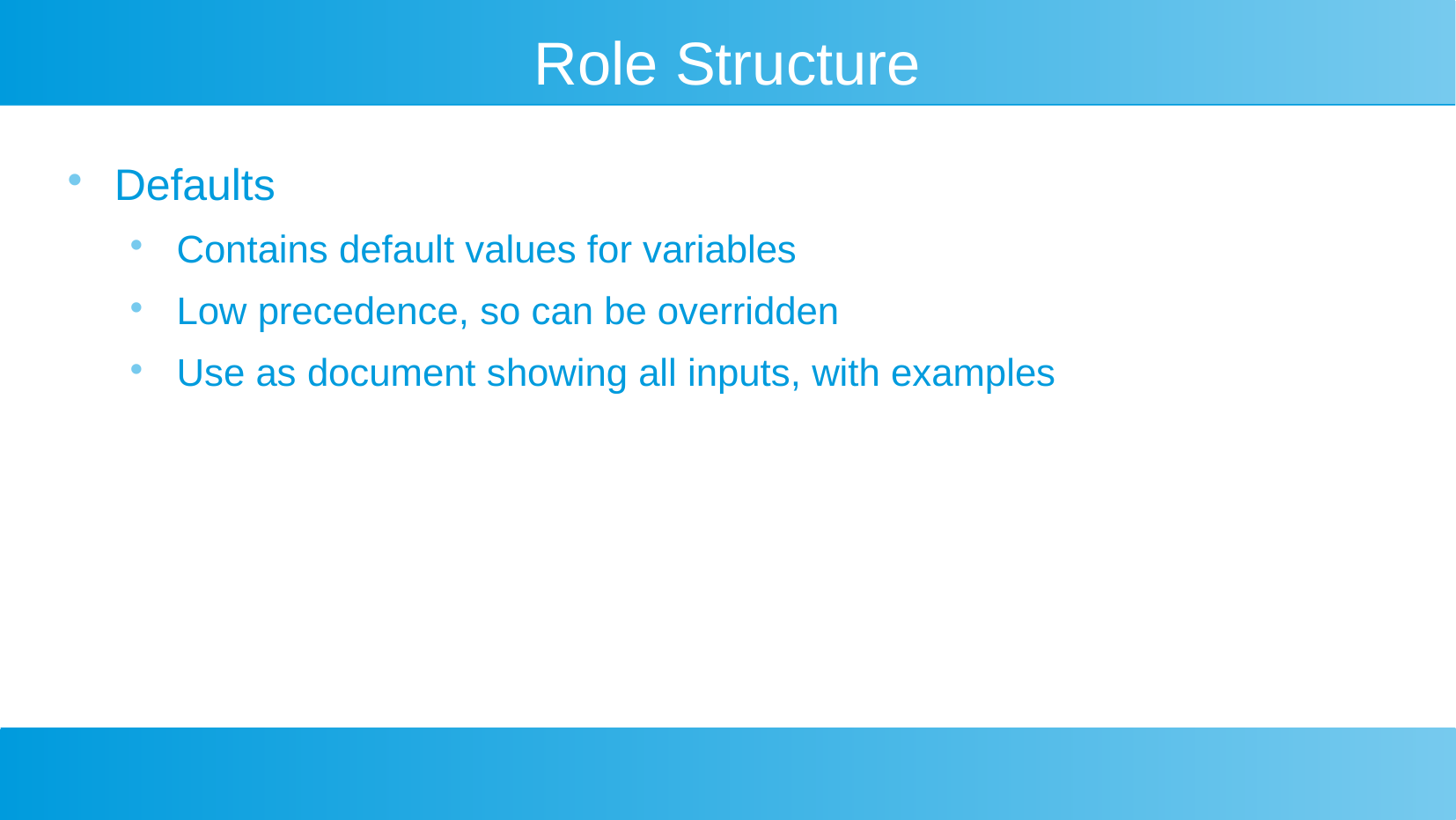

Role Structure
Defaults
Contains default values for variables
Low precedence, so can be overridden
Use as document showing all inputs, with examples